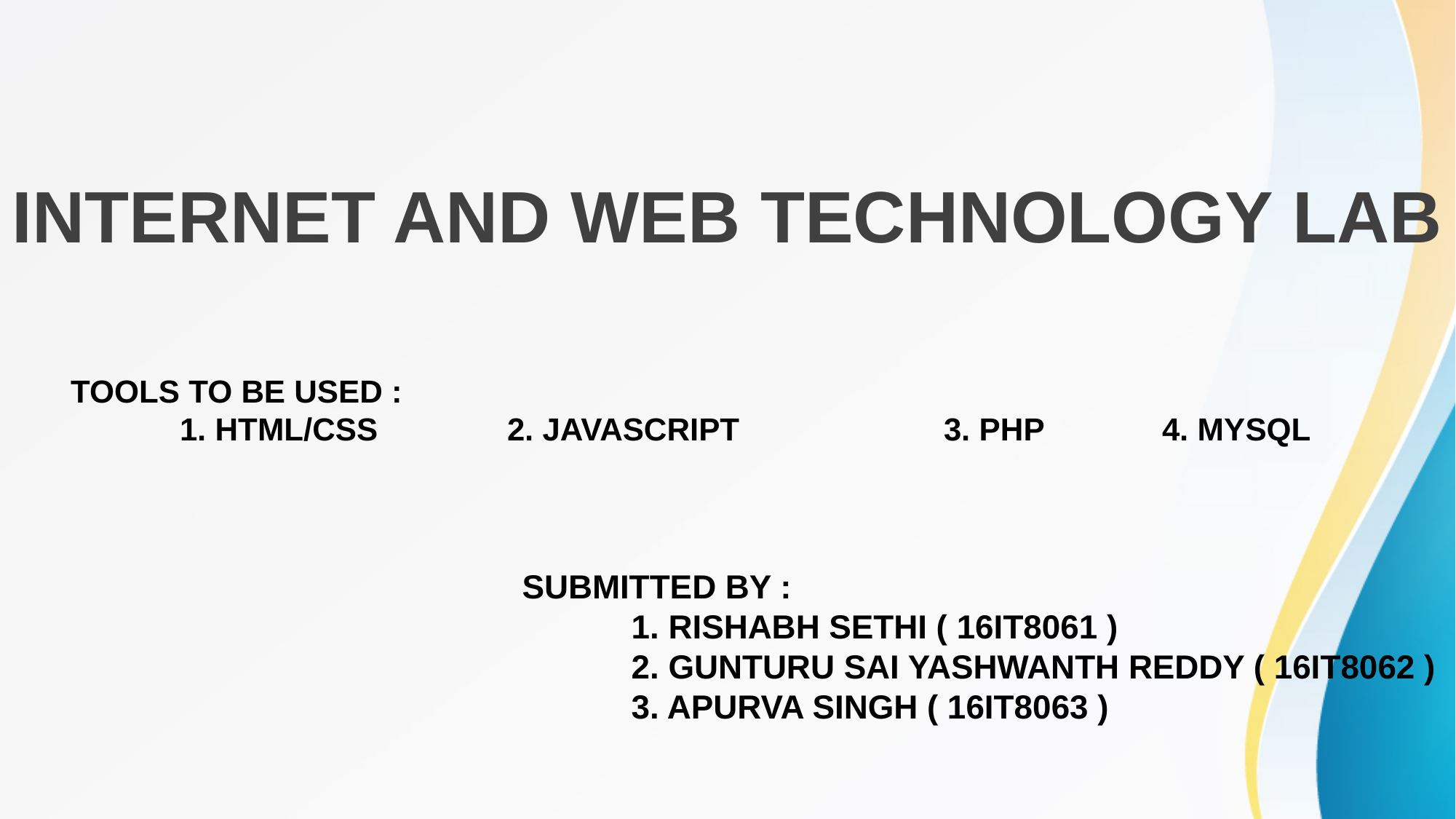

INTERNET AND WEB TECHNOLOGY LAB
TOOLS TO BE USED :
	1. HTML/CSS 		2. JAVASCRIPT		3. PHP		4. MYSQL
SUBMITTED BY :
	1. RISHABH SETHI ( 16IT8061 )
	2. GUNTURU SAI YASHWANTH REDDY ( 16IT8062 )
	3. APURVA SINGH ( 16IT8063 )